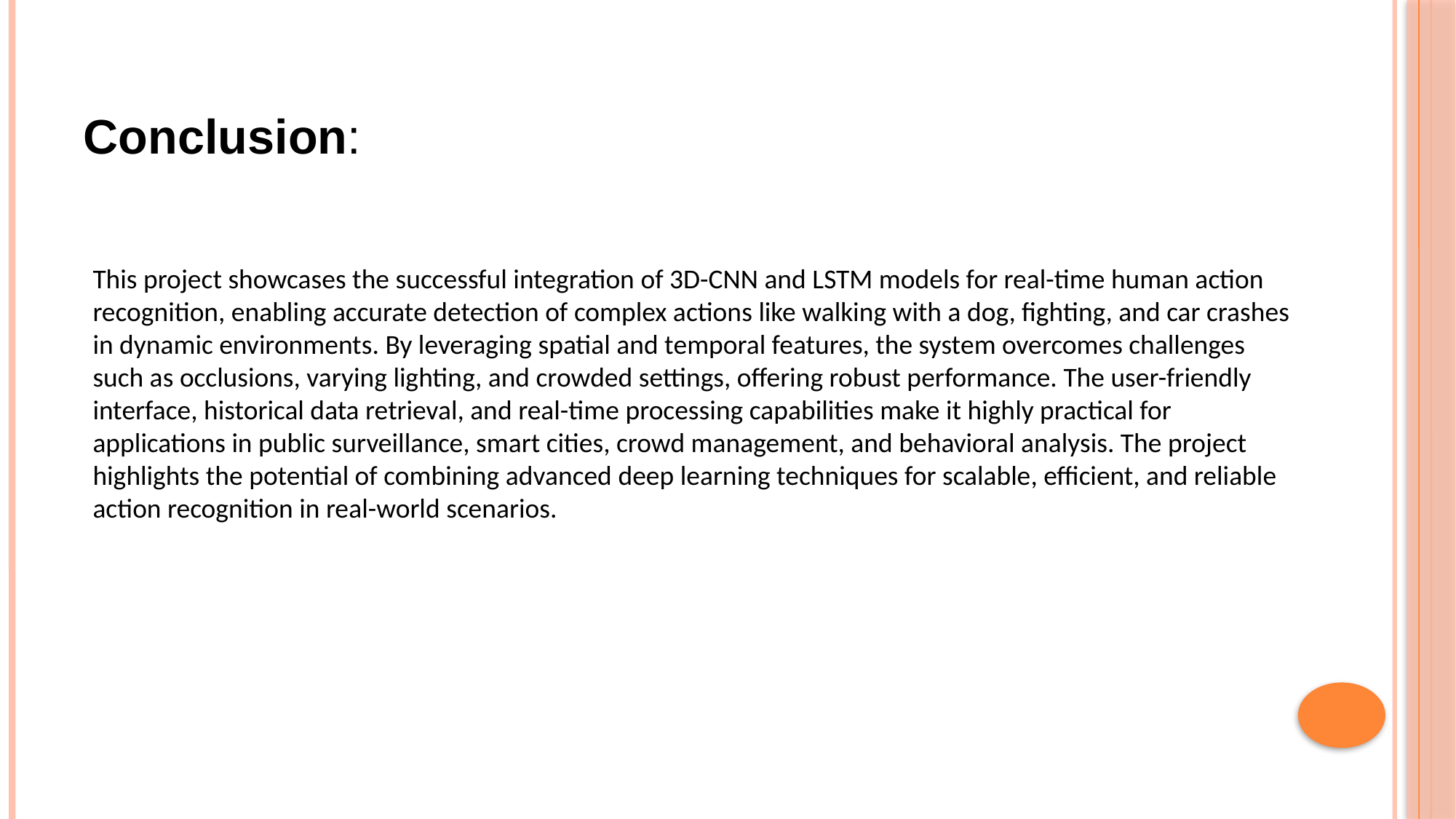

# Conclusion:
This project showcases the successful integration of 3D-CNN and LSTM models for real-time human action recognition, enabling accurate detection of complex actions like walking with a dog, fighting, and car crashes in dynamic environments. By leveraging spatial and temporal features, the system overcomes challenges such as occlusions, varying lighting, and crowded settings, offering robust performance. The user-friendly interface, historical data retrieval, and real-time processing capabilities make it highly practical for applications in public surveillance, smart cities, crowd management, and behavioral analysis. The project highlights the potential of combining advanced deep learning techniques for scalable, efficient, and reliable action recognition in real-world scenarios.